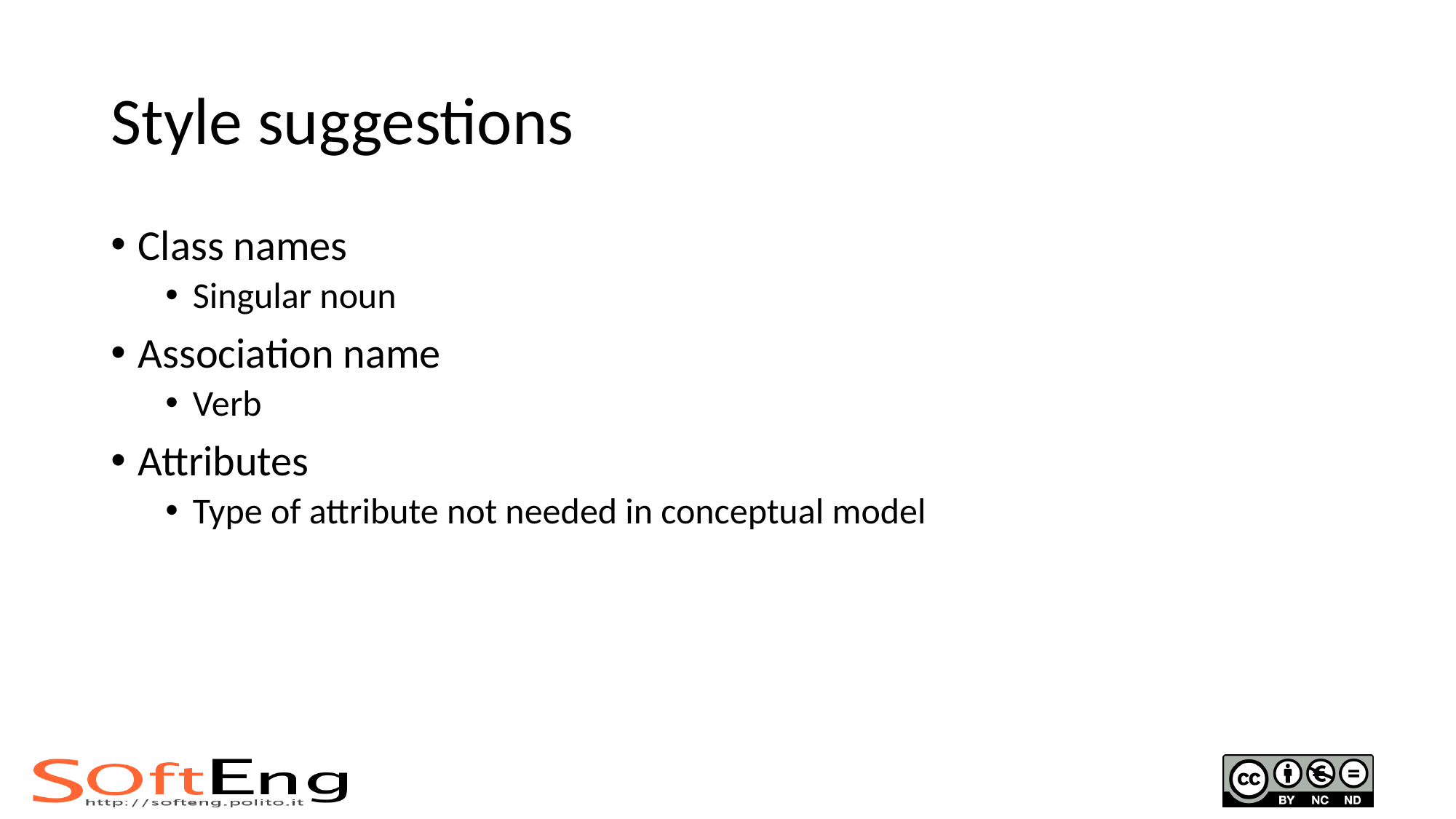

# Style suggestions
Class names
Singular noun
Association name
Verb
Attributes
Type of attribute not needed in conceptual model